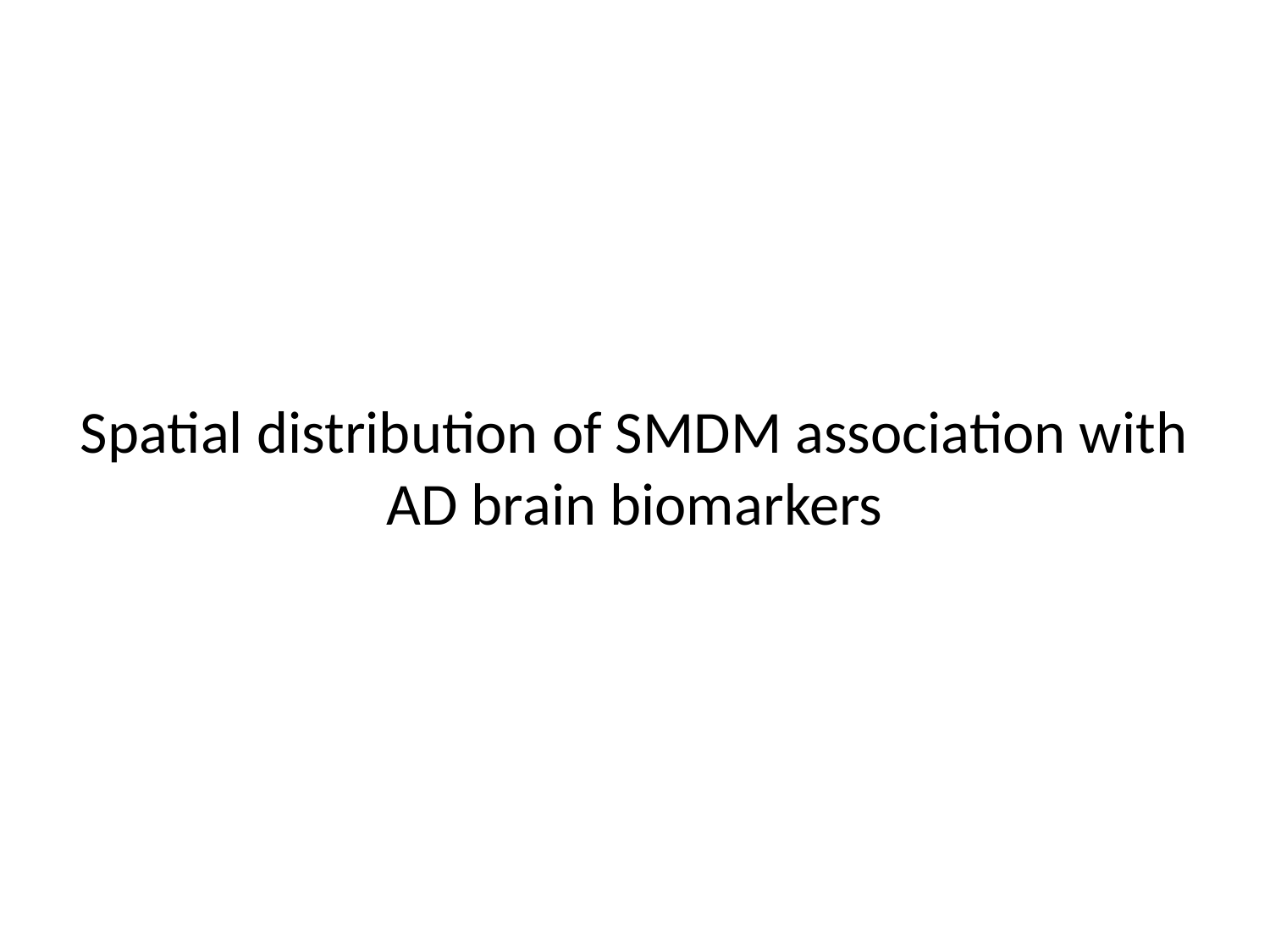

# Spatial distribution of SMDM association with AD brain biomarkers